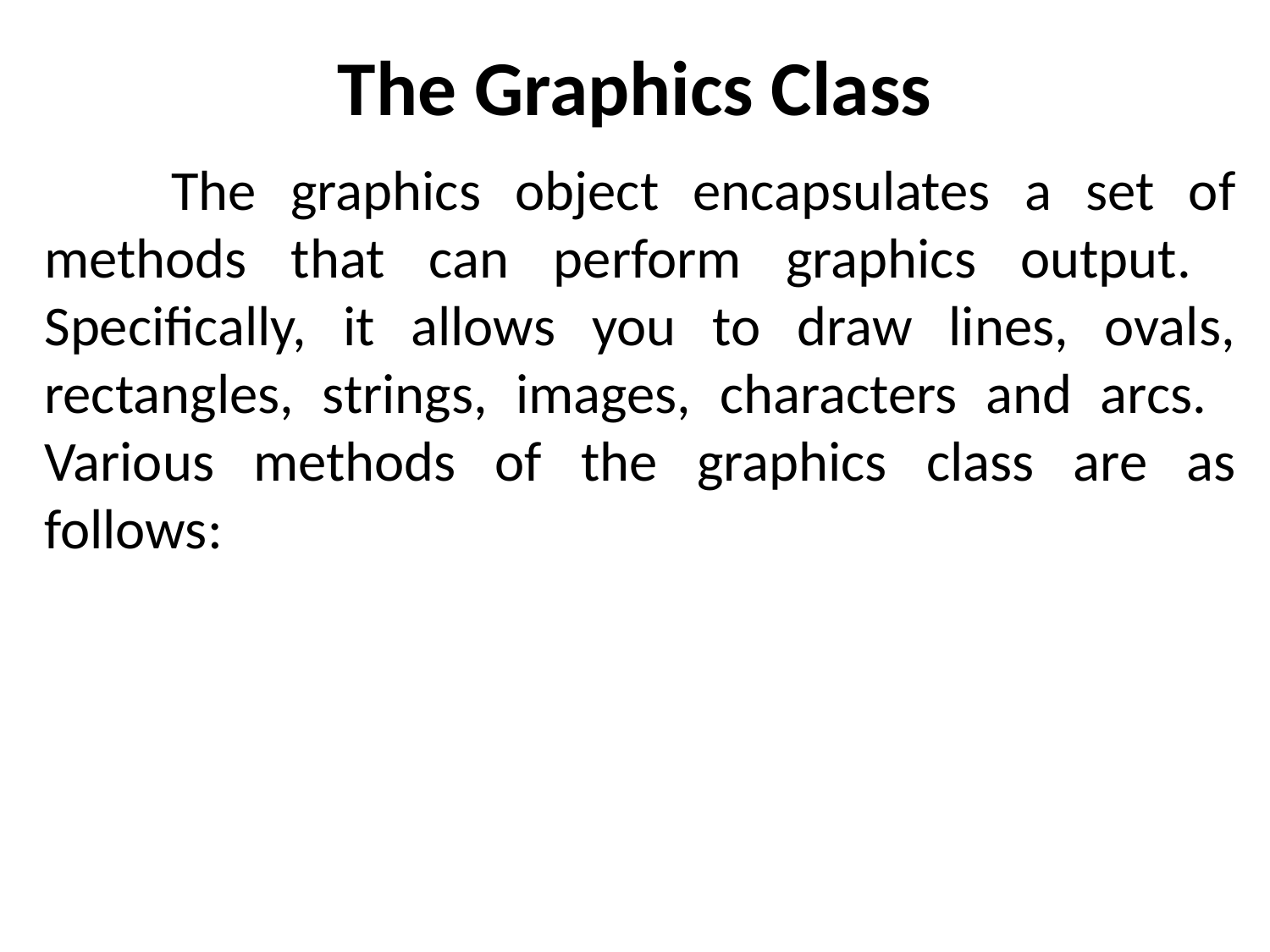

# The Graphics Class
	The graphics object encapsulates a set of methods that can perform graphics output.  Specifically, it allows you to draw lines, ovals, rectangles, strings, images, characters and arcs.  Various methods of the graphics class are as follows: